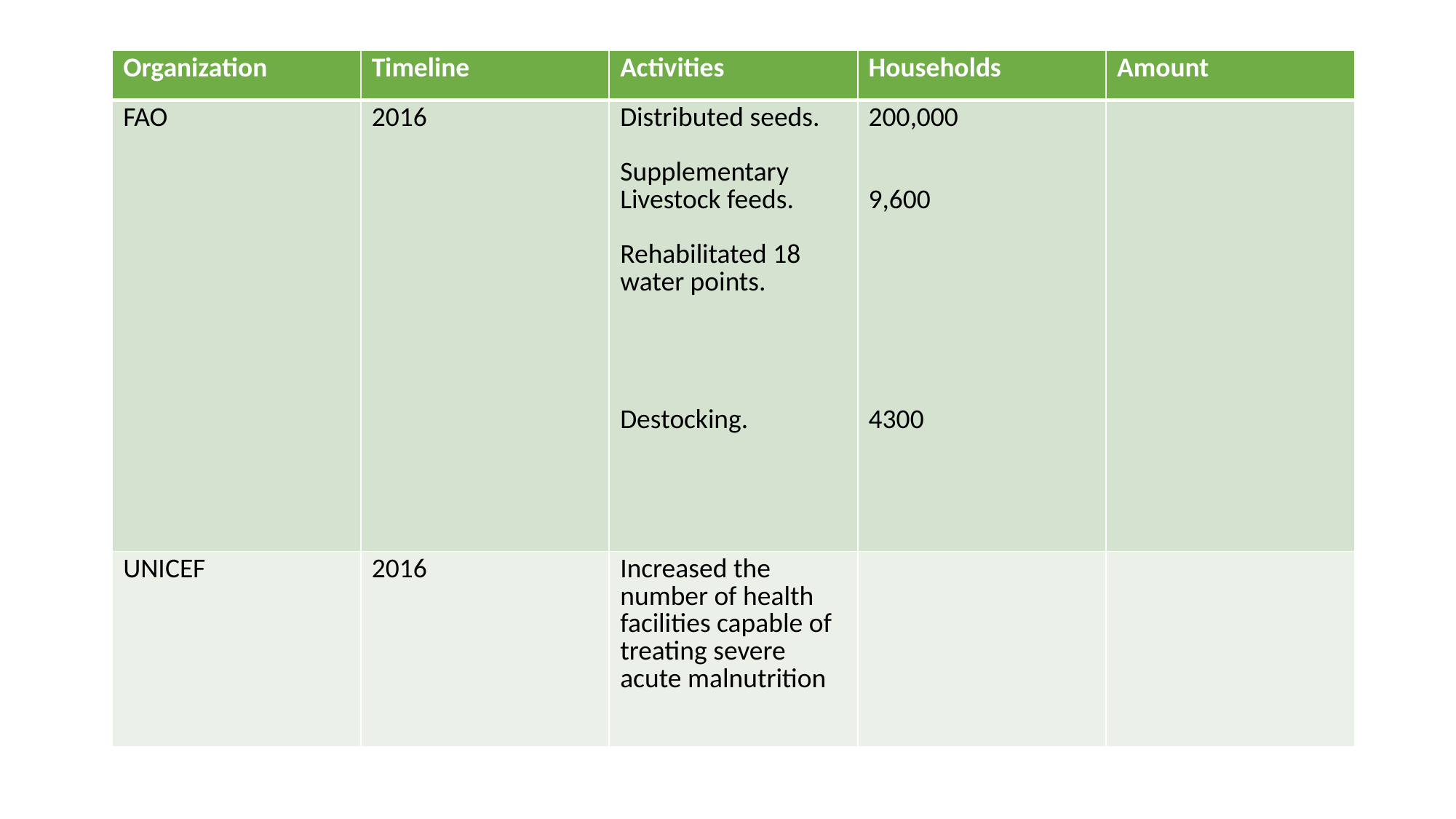

| Organization | Timeline | Activities | Households | Amount |
| --- | --- | --- | --- | --- |
| FAO | 2016 | Distributed seeds. Supplementary Livestock feeds. Rehabilitated 18 water points. Destocking. | 200,000 9,600 4300 |  |
| UNICEF | 2016 | Increased the number of health facilities capable of treating severe acute malnutrition |  |  |